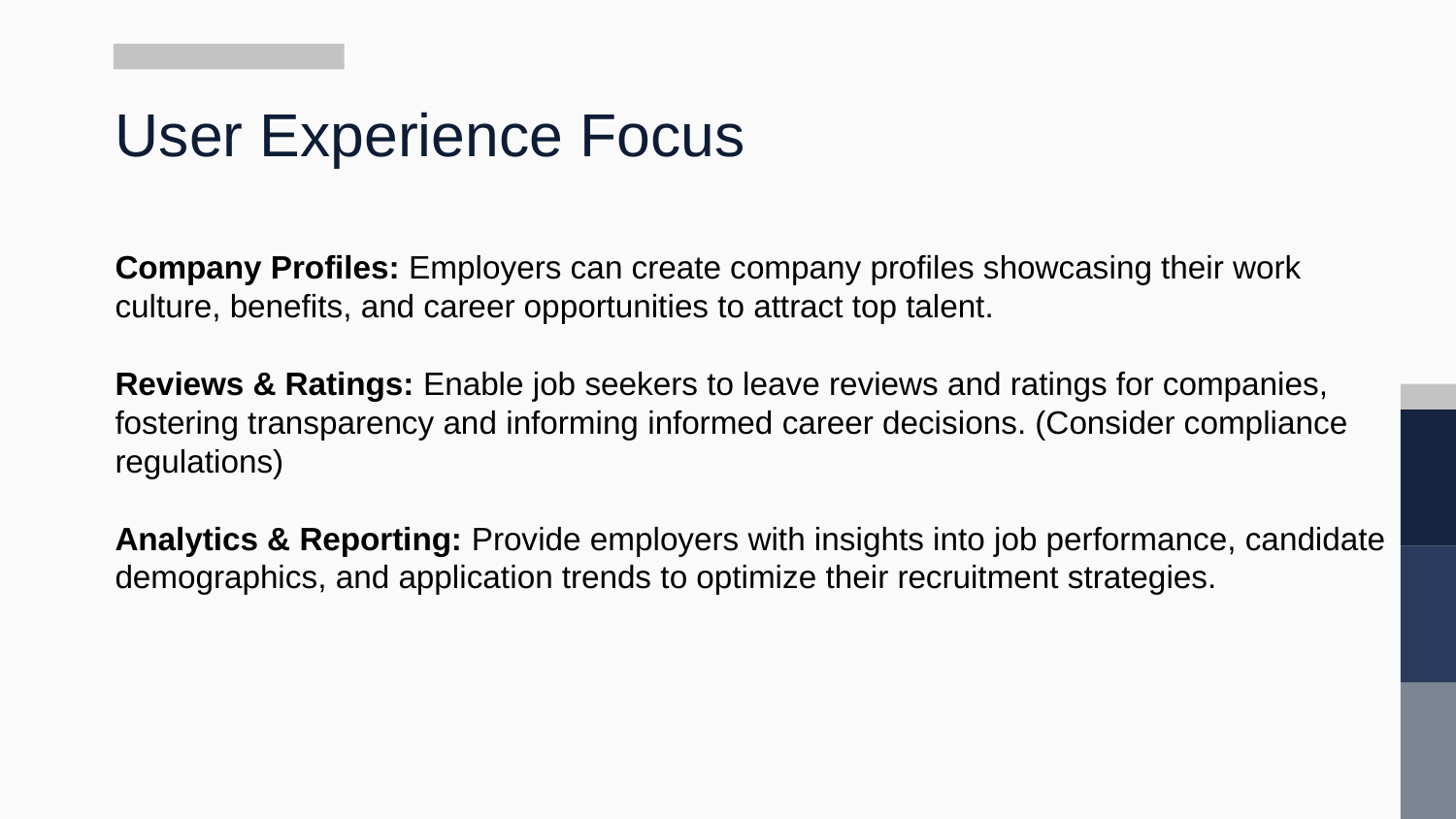

# User Experience Focus
Company Profiles: Employers can create company profiles showcasing their work culture, benefits, and career opportunities to attract top talent.

Reviews & Ratings: Enable job seekers to leave reviews and ratings for companies, fostering transparency and informing informed career decisions. (Consider compliance regulations)

Analytics & Reporting: Provide employers with insights into job performance, candidate demographics, and application trends to optimize their recruitment strategies.